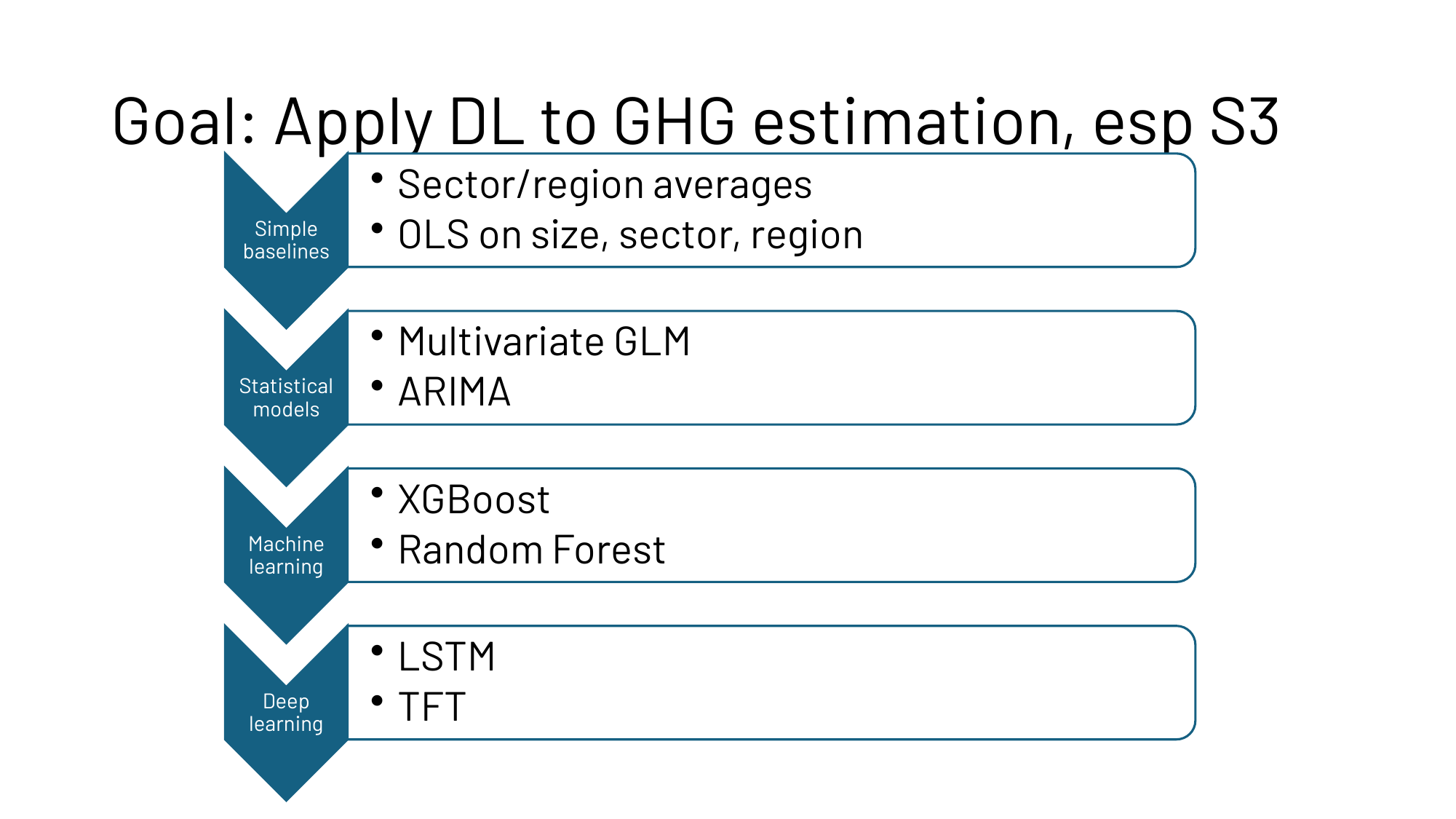

# Goal: Apply DL to GHG estimation, esp S3
Simple baselines
Sector/region averages
OLS on size, sector, region
Statistical models
Multivariate GLM
ARIMA
Machine learning
XGBoost
Random Forest
LSTM
TFT
Deep learning